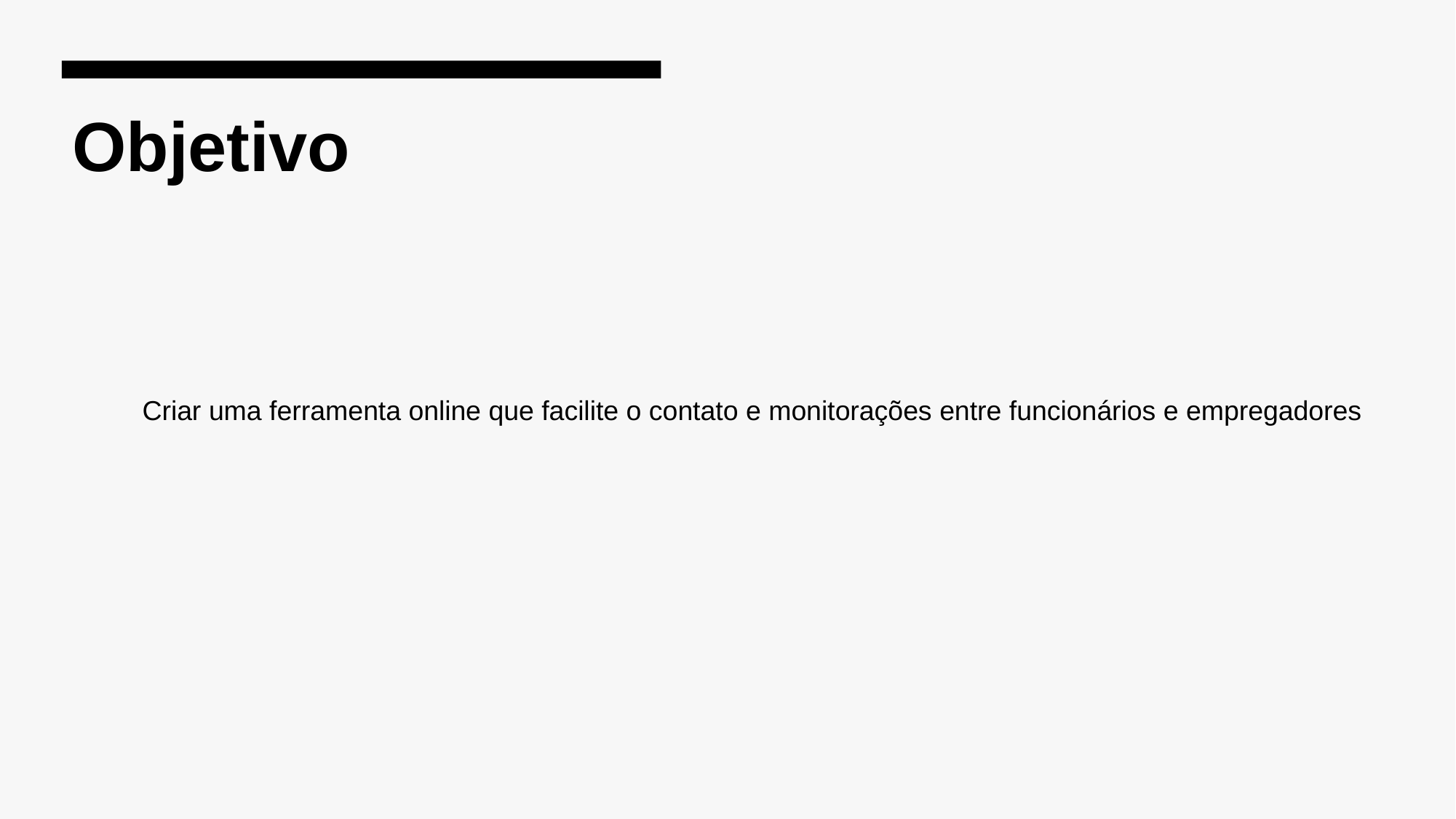

Objetivo
Criar uma ferramenta online que facilite o contato e monitorações entre funcionários e empregadores